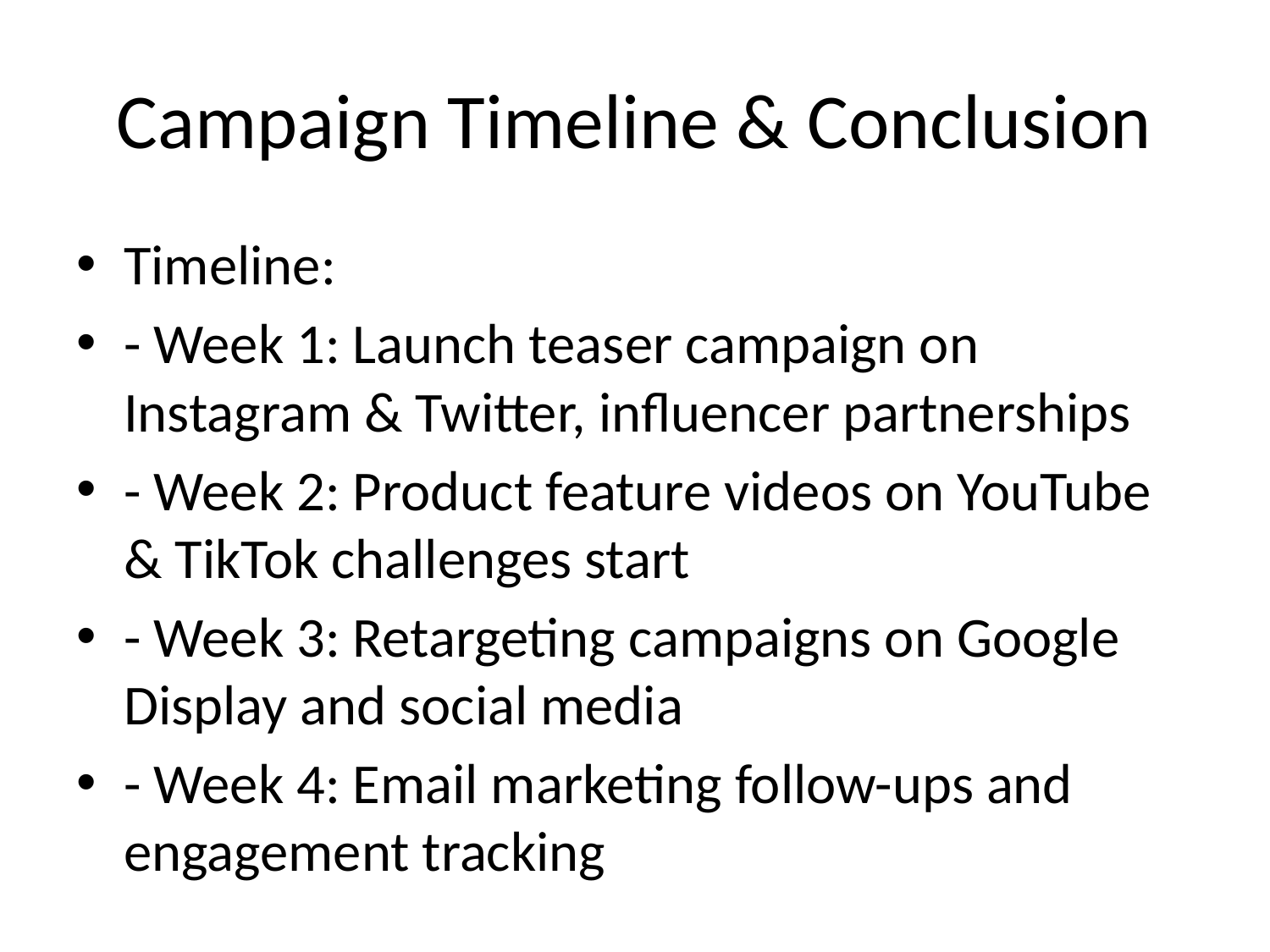

# Campaign Timeline & Conclusion
Timeline:
- Week 1: Launch teaser campaign on Instagram & Twitter, influencer partnerships
- Week 2: Product feature videos on YouTube & TikTok challenges start
- Week 3: Retargeting campaigns on Google Display and social media
- Week 4: Email marketing follow-ups and engagement tracking

Conclusion:
- Focus on awareness, engagement, and sales
- Emphasis on visual storytelling, influencer marketing, and user-generated content
- Budget allocation ensures maximum reach
- Expected outcomes demonstrate measurable ROI and brand loyalty growth